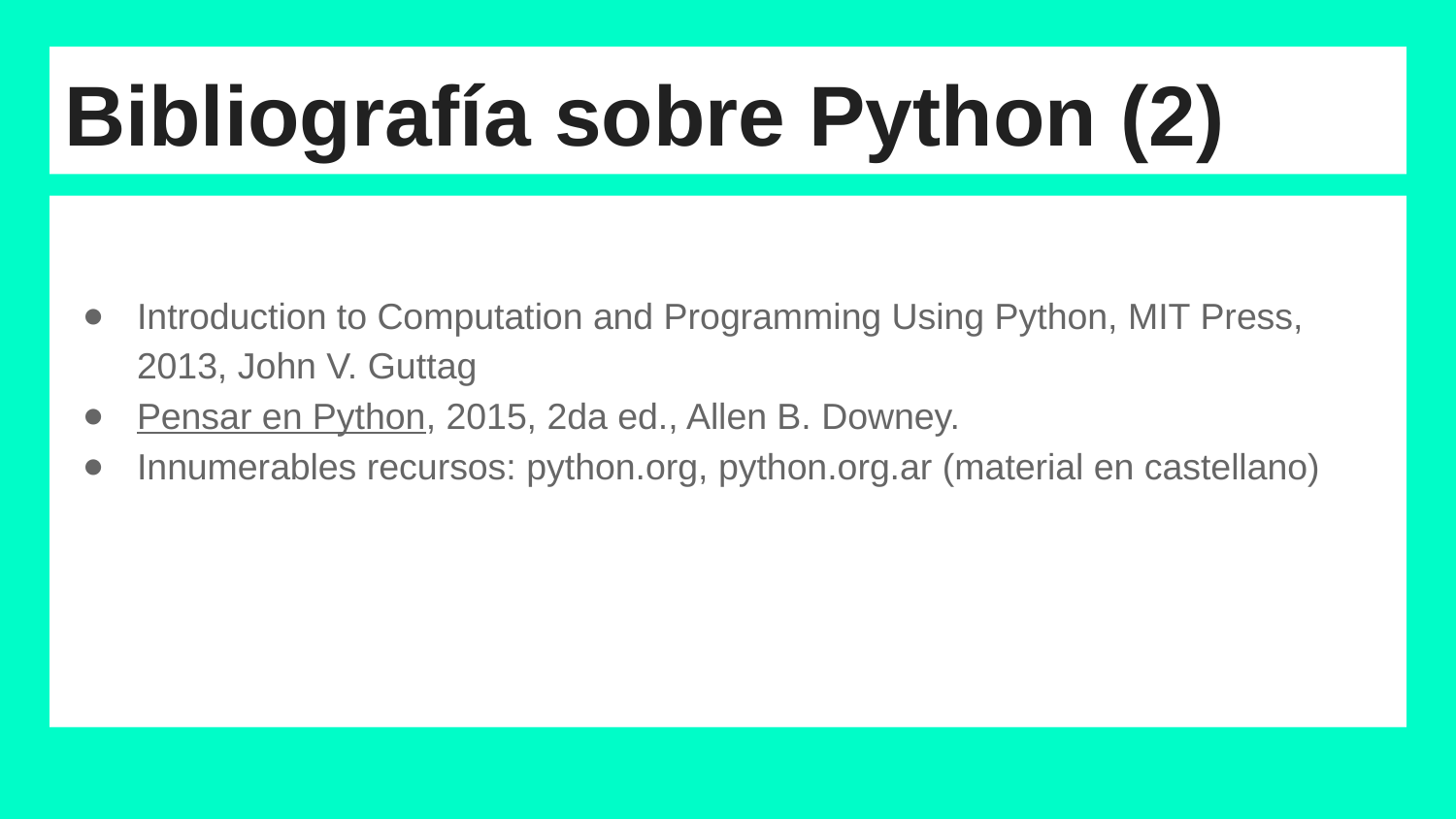

# Bibliografía sobre Python (2)

Introduction to Computation and Programming Using Python, MIT Press, 2013, John V. Guttag
Pensar en Python, 2015, 2da ed., Allen B. Downey.
Innumerables recursos: python.org, python.org.ar (material en castellano)